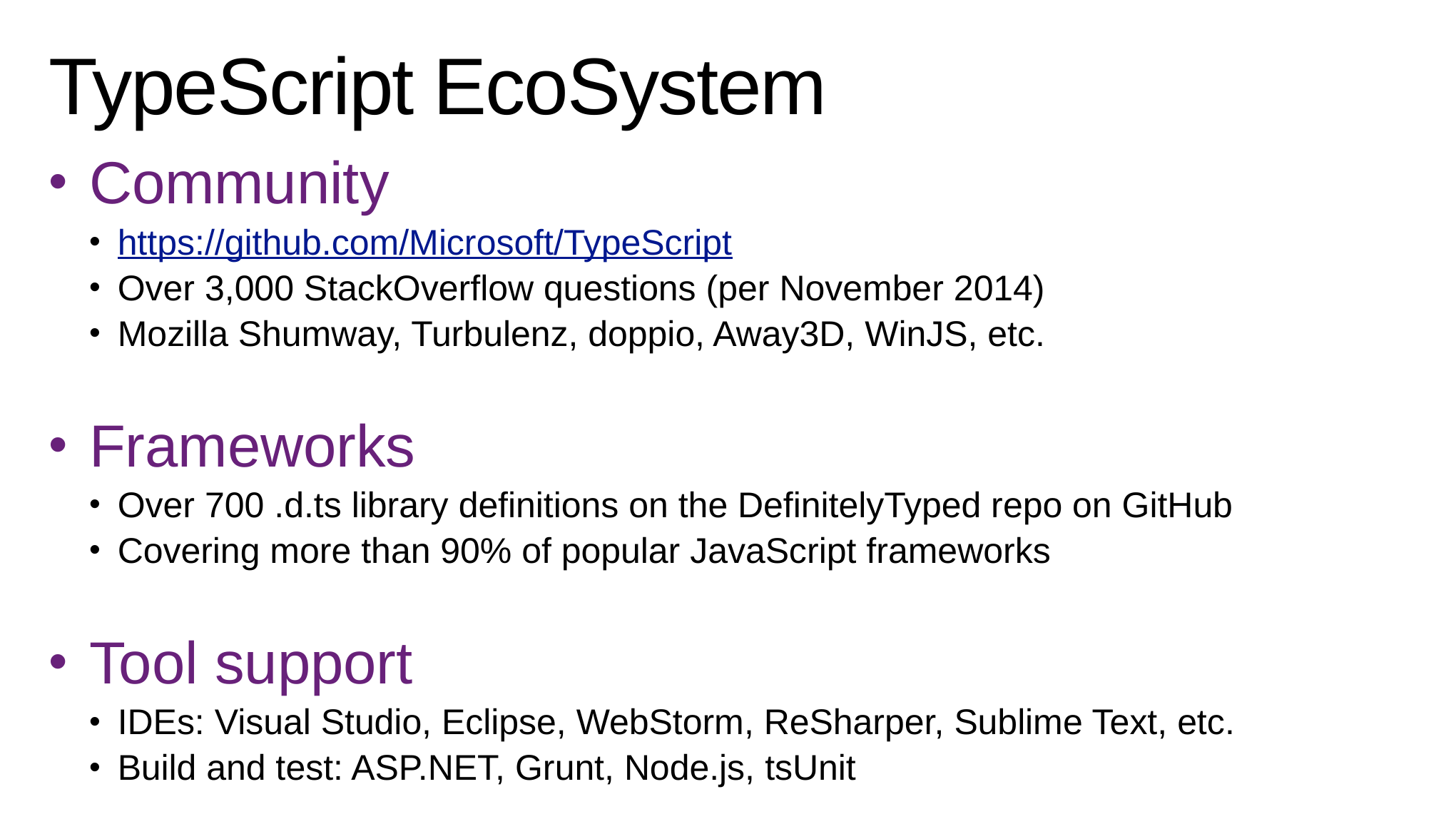

# TypeScript EcoSystem
Community
https://github.com/Microsoft/TypeScript
Over 3,000 StackOverflow questions (per November 2014)
Mozilla Shumway, Turbulenz, doppio, Away3D, WinJS, etc.

Frameworks
Over 700 .d.ts library definitions on the DefinitelyTyped repo on GitHub
Covering more than 90% of popular JavaScript frameworks

Tool support
IDEs: Visual Studio, Eclipse, WebStorm, ReSharper, Sublime Text, etc.
Build and test: ASP.NET, Grunt, Node.js, tsUnit